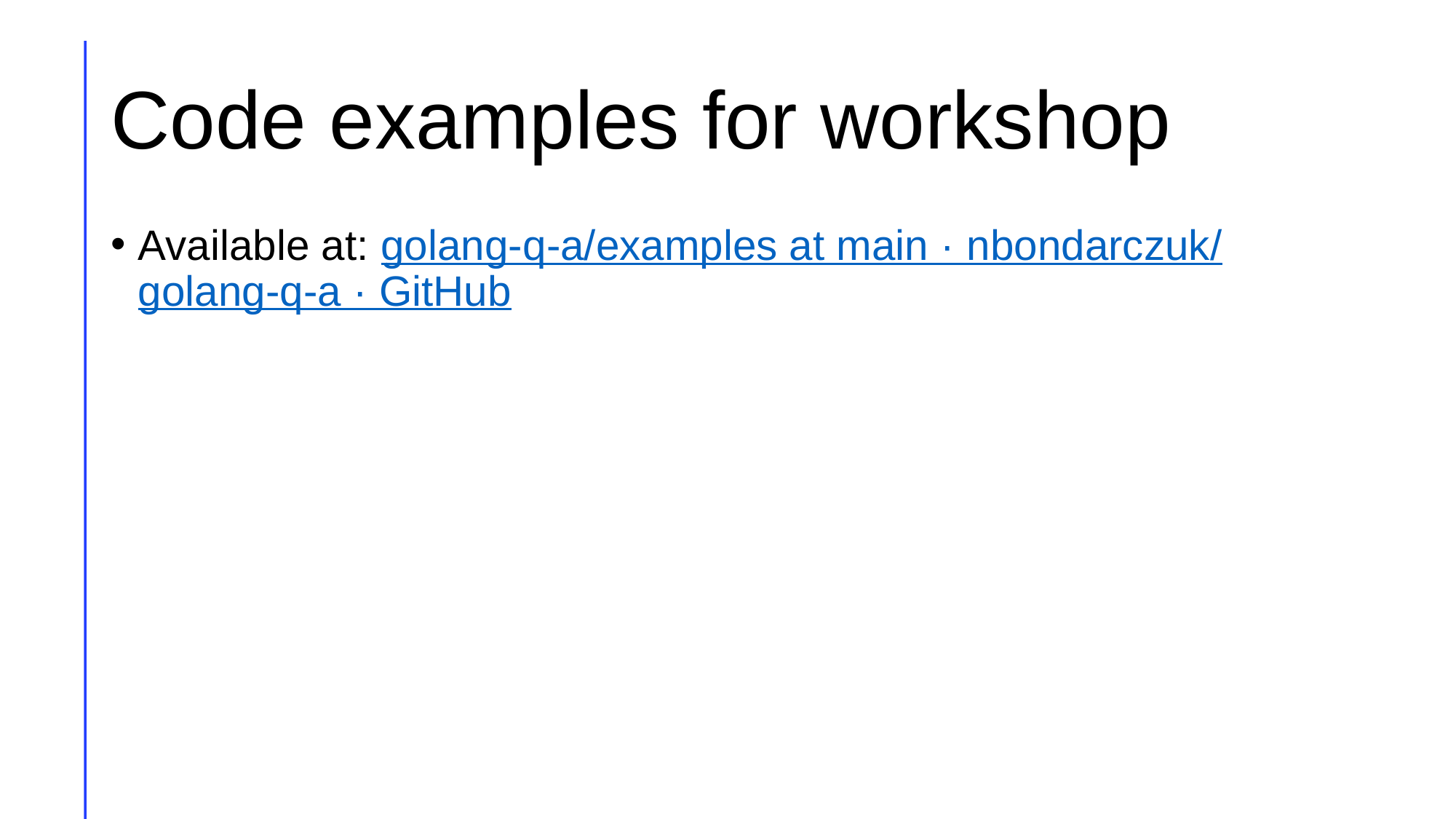

# Code examples for workshop
Available at: golang-q-a/examples at main · nbondarczuk/golang-q-a · GitHub